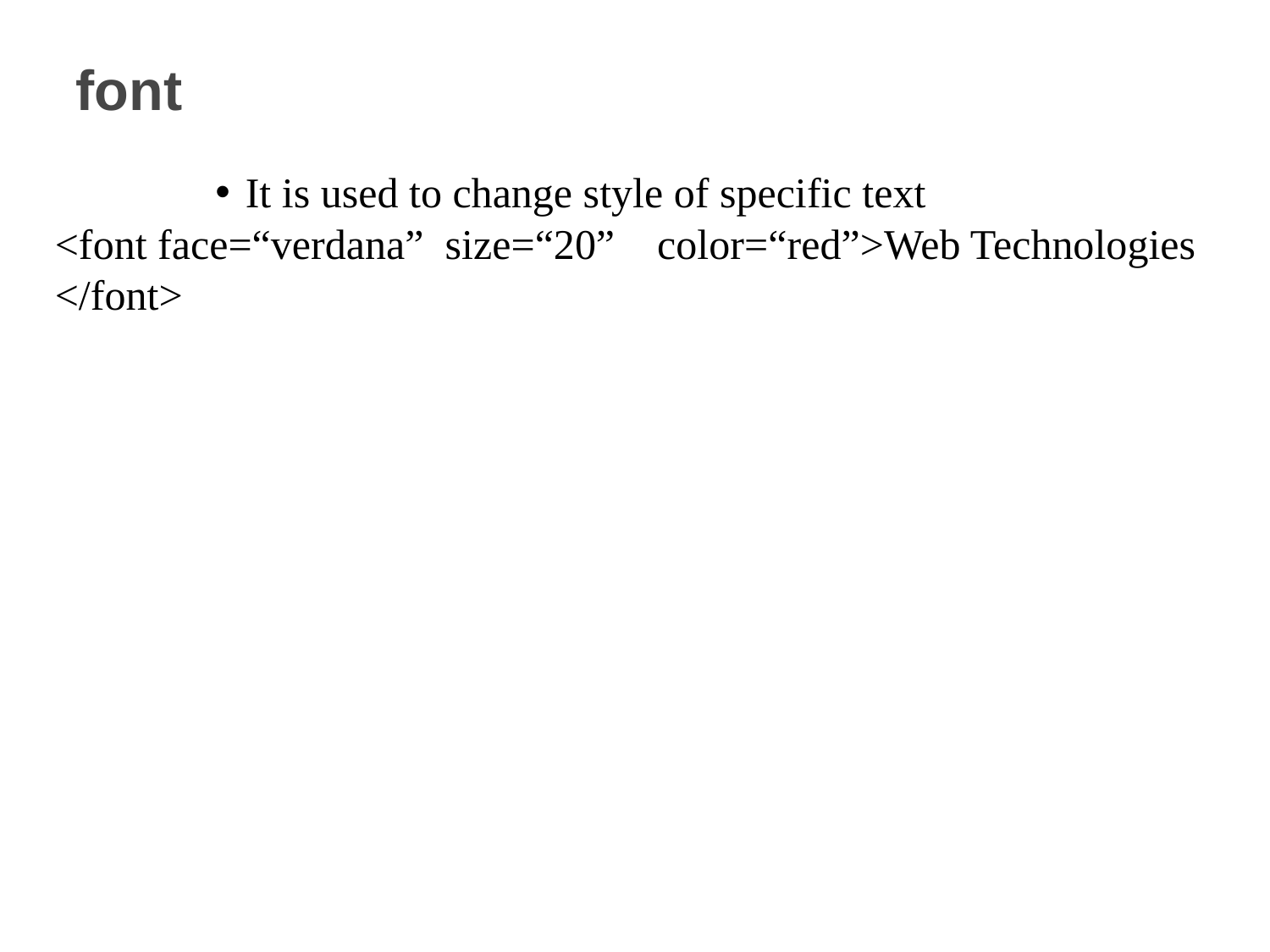

font

It is used to change style of specific text
<font face=“verdana”  size=“20”    color=“red”>Web Technologies </font>